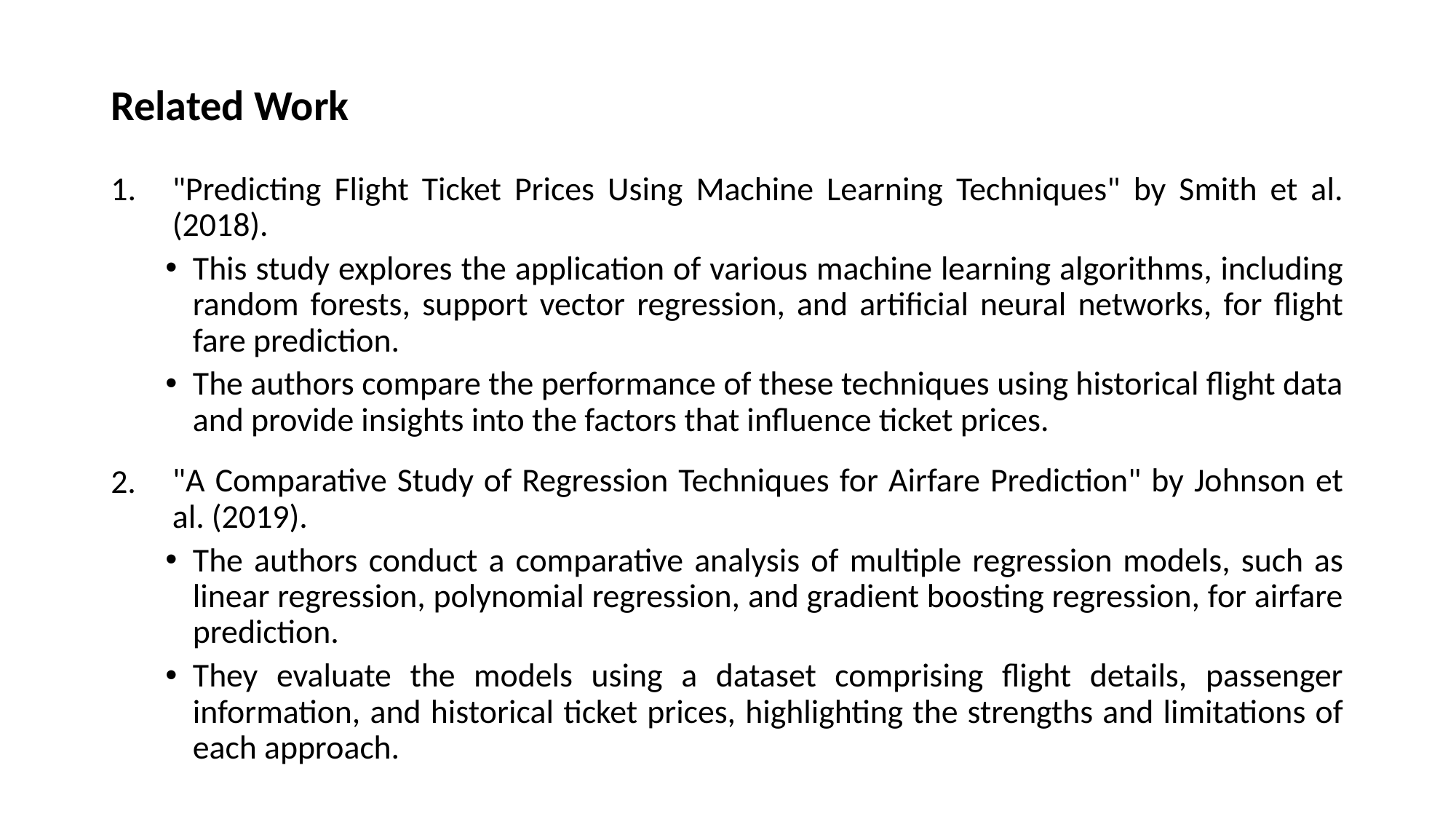

# Related Work
"Predicting Flight Ticket Prices Using Machine Learning Techniques" by Smith et al. (2018).
This study explores the application of various machine learning algorithms, including random forests, support vector regression, and artificial neural networks, for flight fare prediction.
The authors compare the performance of these techniques using historical flight data and provide insights into the factors that influence ticket prices.

2.
"A Comparative Study of Regression Techniques for Airfare Prediction" by Johnson et al. (2019).
The authors conduct a comparative analysis of multiple regression models, such as linear regression, polynomial regression, and gradient boosting regression, for airfare prediction.
They evaluate the models using a dataset comprising flight details, passenger information, and historical ticket prices, highlighting the strengths and limitations of each approach.